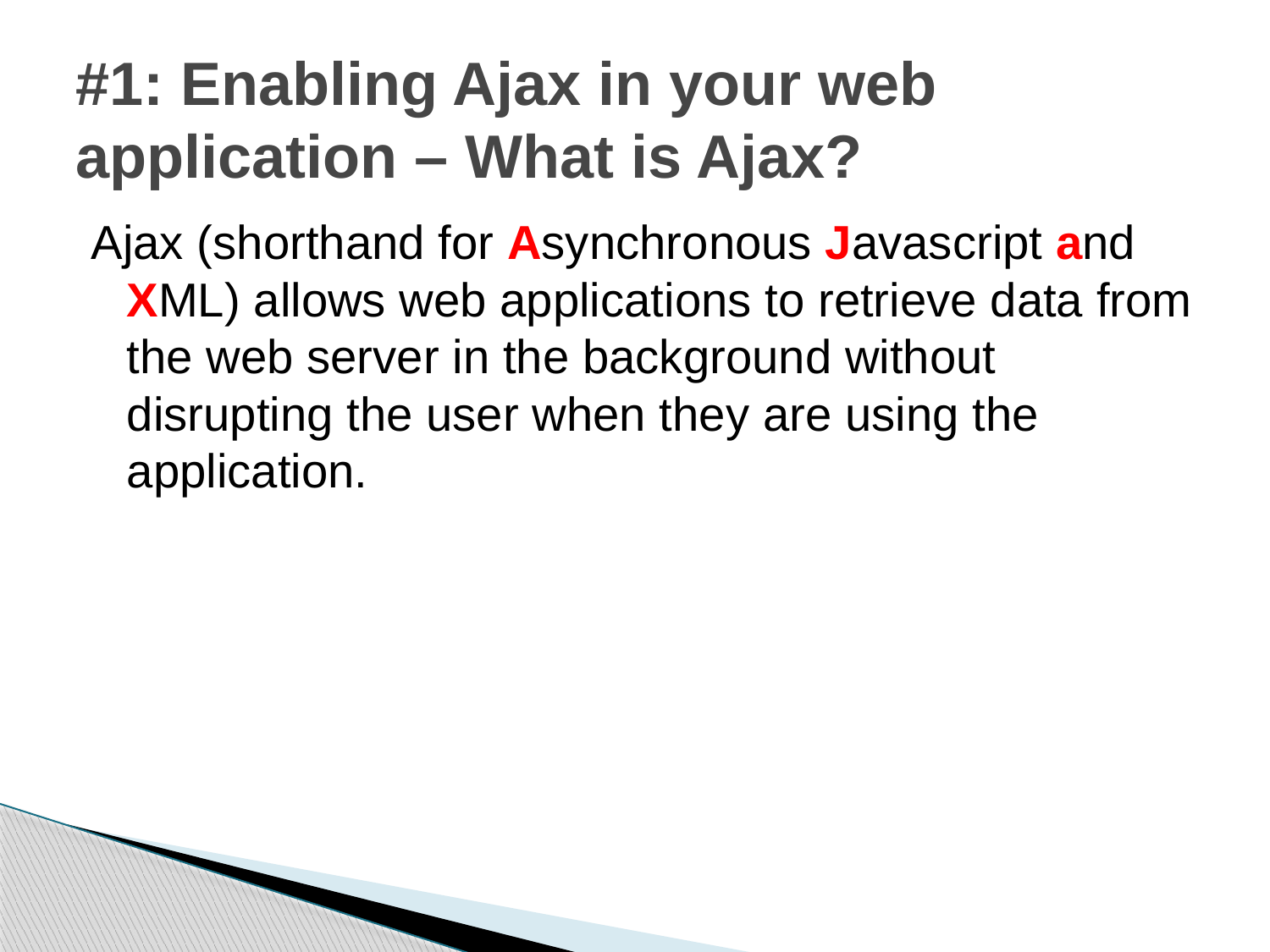

# #1: Enabling Ajax in your web application – What is Ajax?
Ajax (shorthand for Asynchronous Javascript and XML) allows web applications to retrieve data from the web server in the background without disrupting the user when they are using the application.